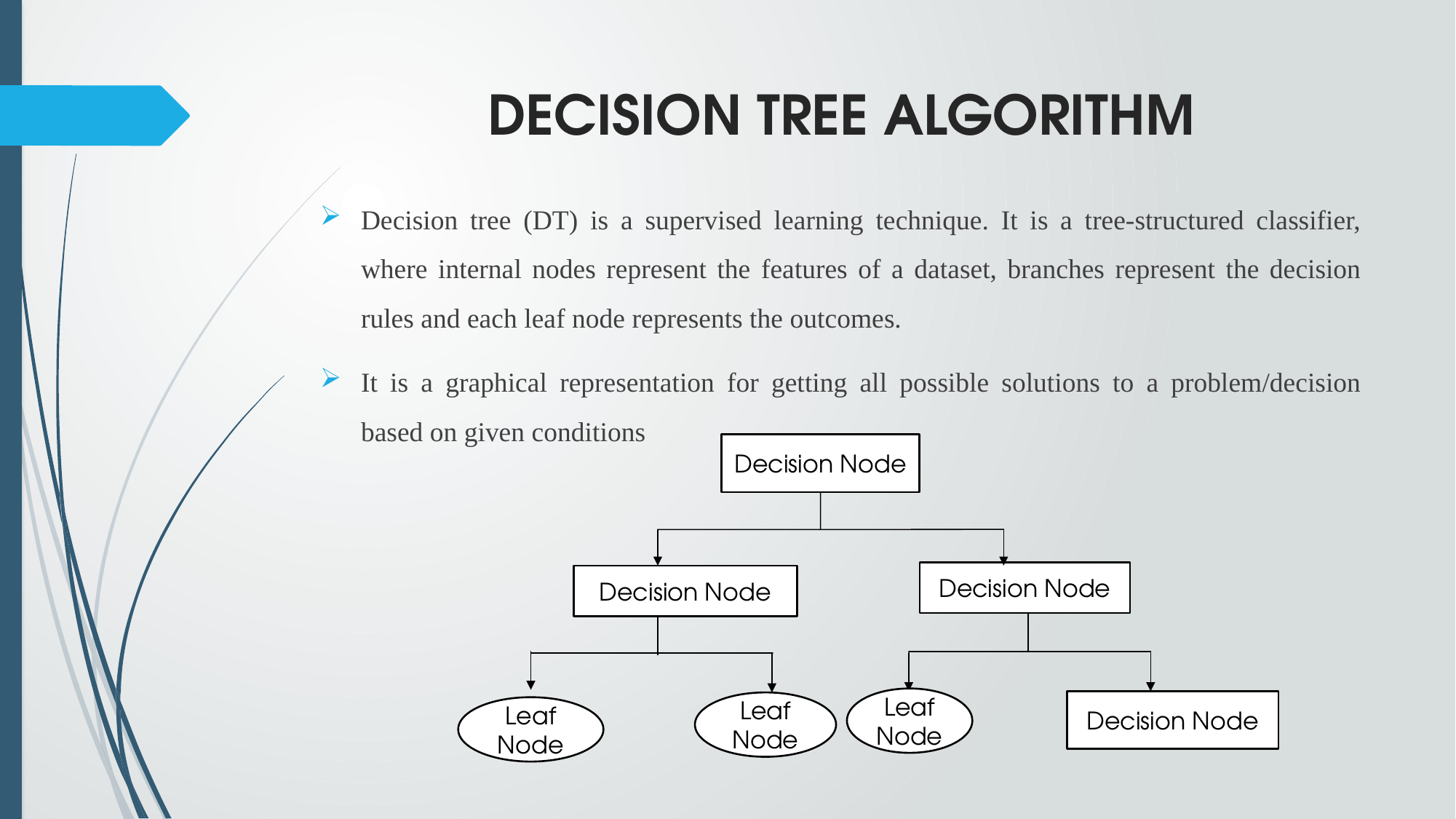

# DECISION TREE ALGORITHM
Decision tree (DT) is a supervised learning technique. It is a tree-structured classifier, where internal nodes represent the features of a dataset, branches represent the decision rules and each leaf node represents the outcomes.
It is a graphical representation for getting all possible solutions to a problem/decision based on given conditions

Decision Node
Decision Node
Decision Node
Leaf Node
Decision Node
Leaf Node
Leaf Node